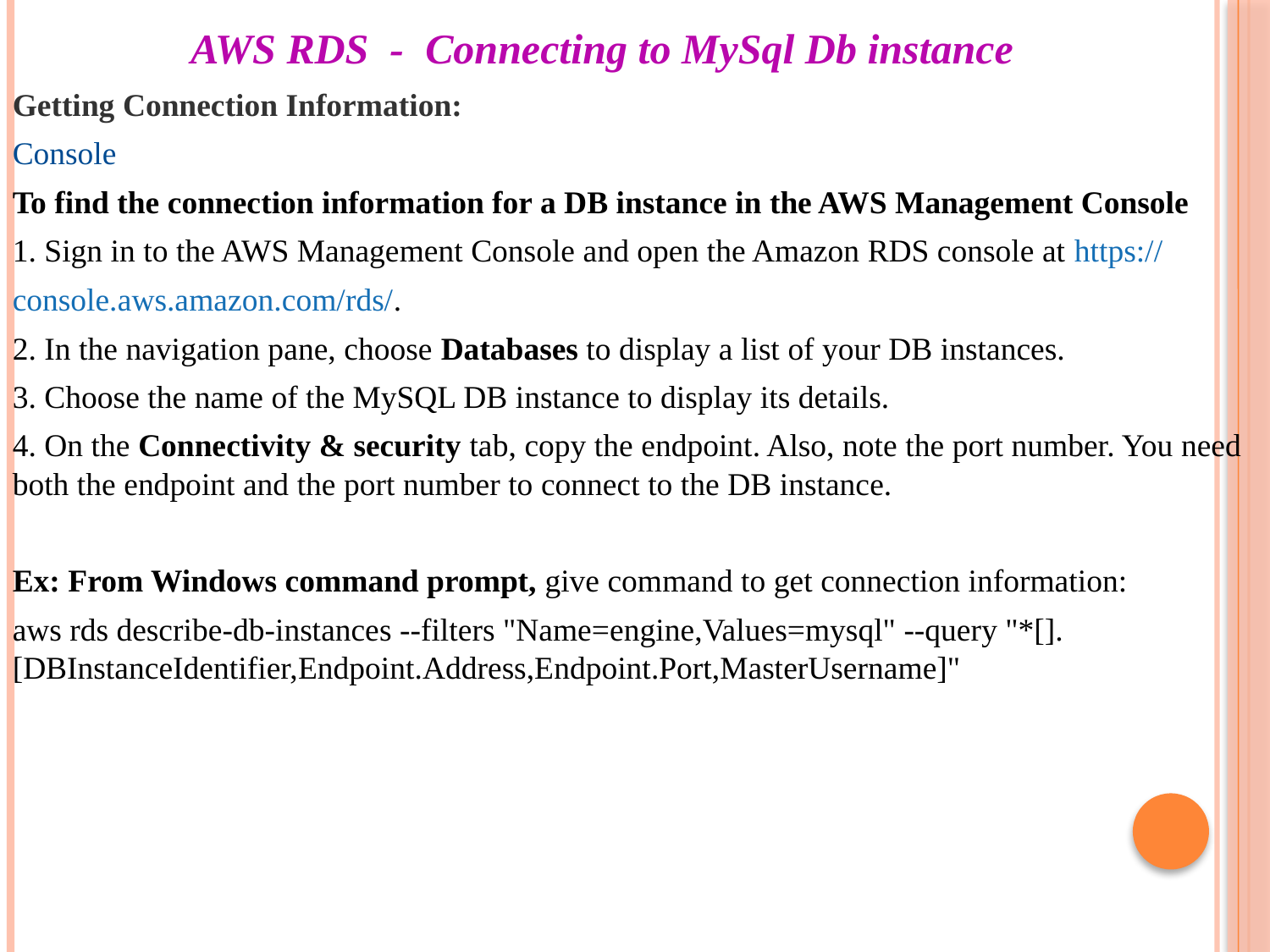

# AWS RDS  -  Connecting to MySql Db instance
Getting Connection Information:
Console
To find the connection information for a DB instance in the AWS Management Console
1. Sign in to the AWS Management Console and open the Amazon RDS console at https://
console.aws.amazon.com/rds/.
2. In the navigation pane, choose Databases to display a list of your DB instances.
3. Choose the name of the MySQL DB instance to display its details.
4. On the Connectivity & security tab, copy the endpoint. Also, note the port number. You need both the endpoint and the port number to connect to the DB instance.

Ex: From Windows command prompt, give command to get connection information:
aws rds describe-db-instances --filters "Name=engine,Values=mysql" --query "*[].[DBInstanceIdentifier,Endpoint.Address,Endpoint.Port,MasterUsername]"